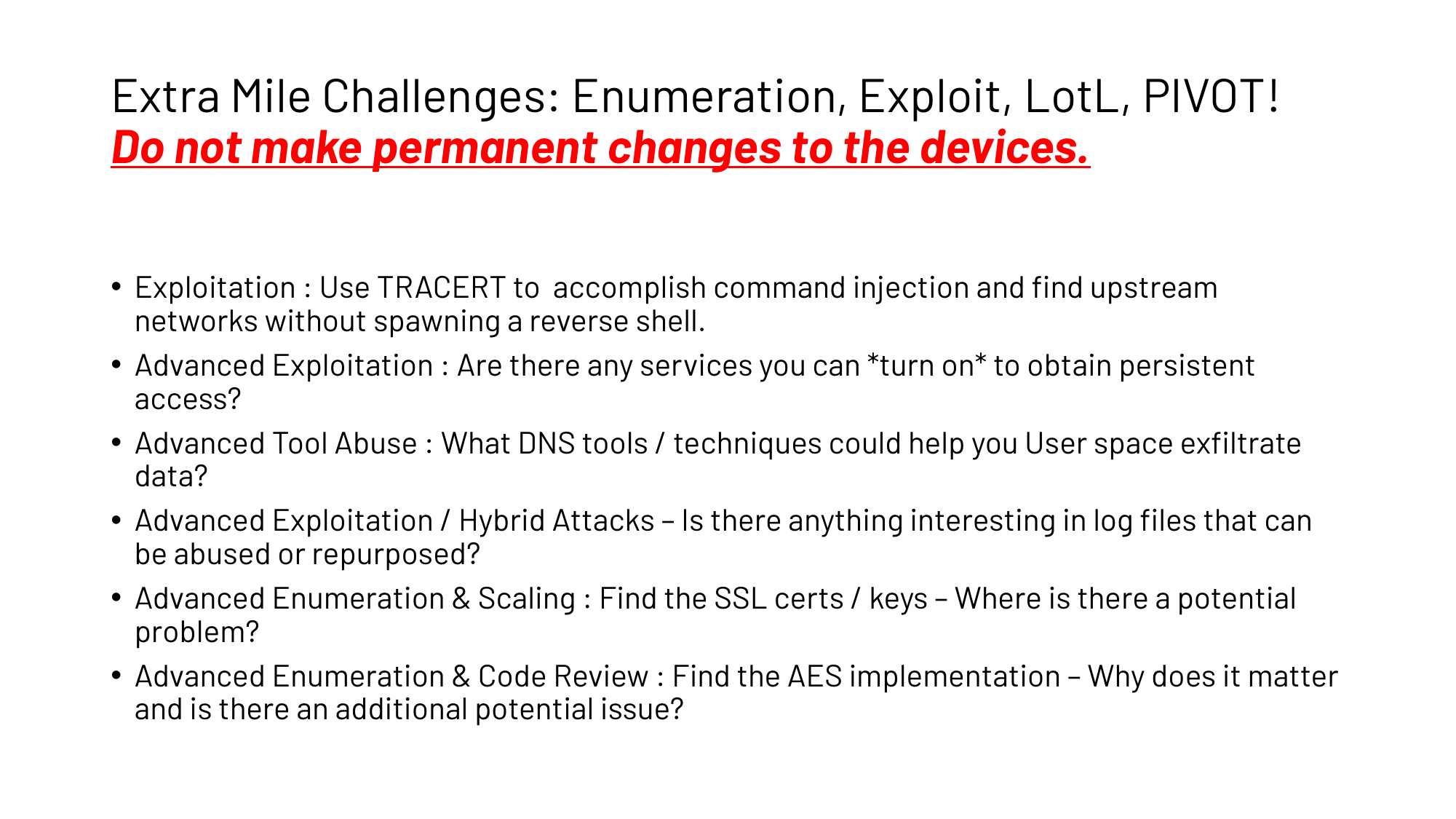

# Extra Mile Challenges: Enumeration, Exploit, LotL, PIVOT! Do not make permanent changes to the devices.

Exploitation : Use TRACERT to  accomplish command injection and find upstream networks without spawning a reverse shell.
Advanced Exploitation : Are there any services you can *turn on* to obtain persistent access?
Advanced Tool Abuse : What DNS tools / techniques could help you User space exfiltrate data?
Advanced Exploitation / Hybrid Attacks – Is there anything interesting in log files that can be abused or repurposed?
Advanced Enumeration & Scaling : Find the SSL certs / keys – Where is there a potential problem?
Advanced Enumeration & Code Review : Find the AES implementation – Why does it matter and is there an additional potential issue?